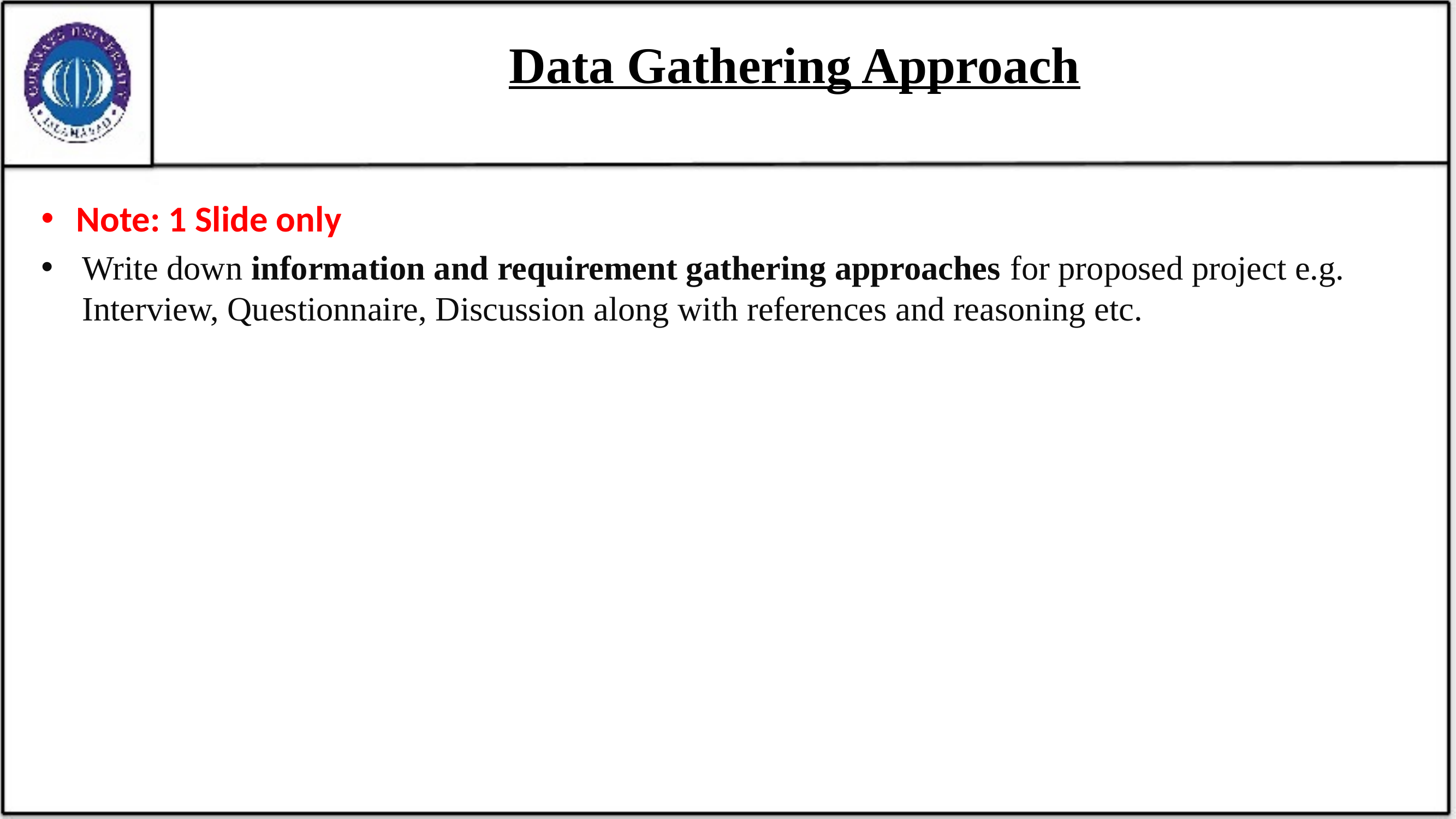

# Data Gathering Approach
Note: 1 Slide only
Write down information and requirement gathering approaches for proposed project e.g. Interview, Questionnaire, Discussion along with references and reasoning etc.

19